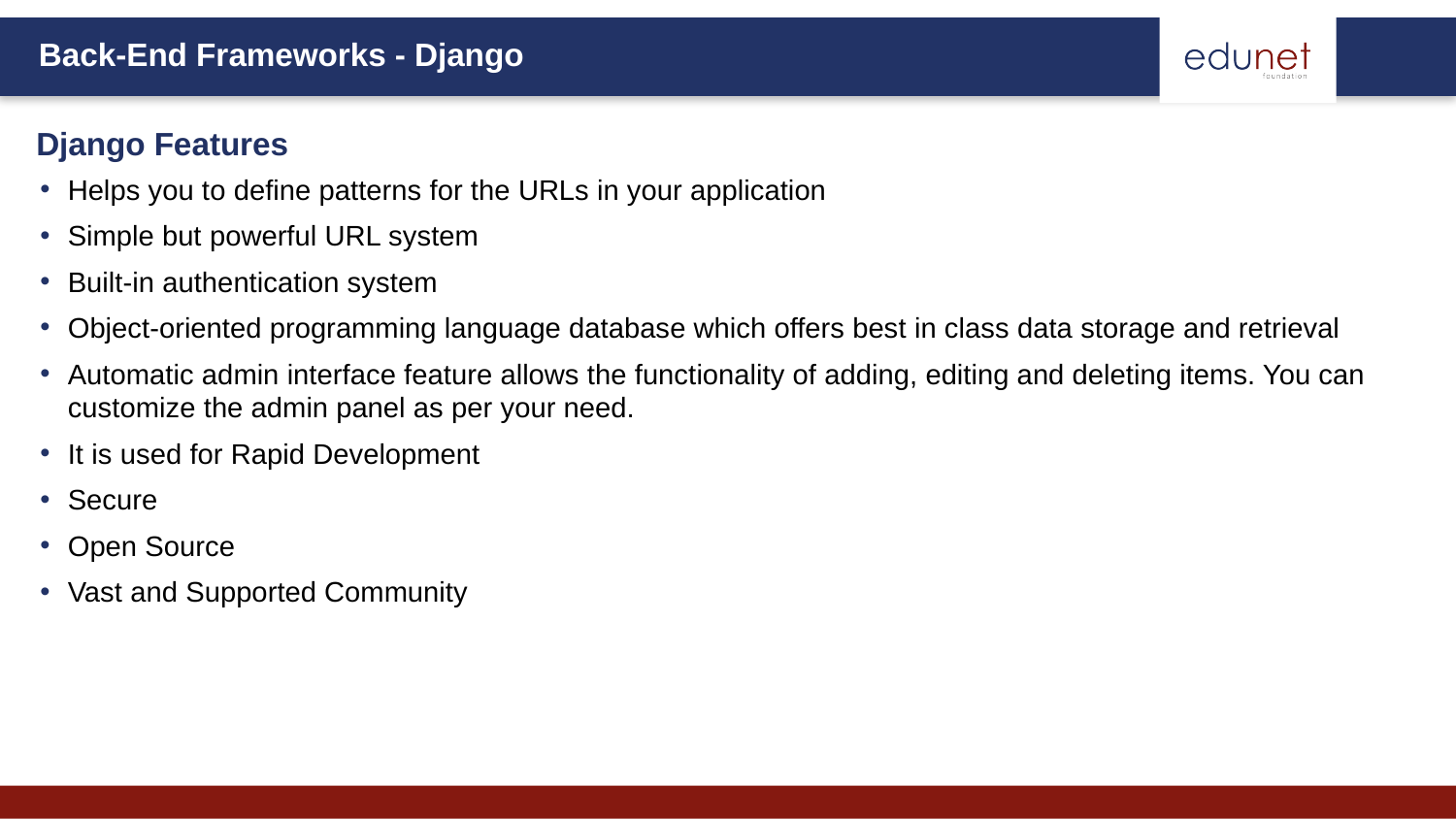

Django Features
Helps you to define patterns for the URLs in your application
Simple but powerful URL system
Built-in authentication system
Object-oriented programming language database which offers best in class data storage and retrieval
Automatic admin interface feature allows the functionality of adding, editing and deleting items. You can customize the admin panel as per your need.
It is used for Rapid Development
Secure
Open Source
Vast and Supported Community